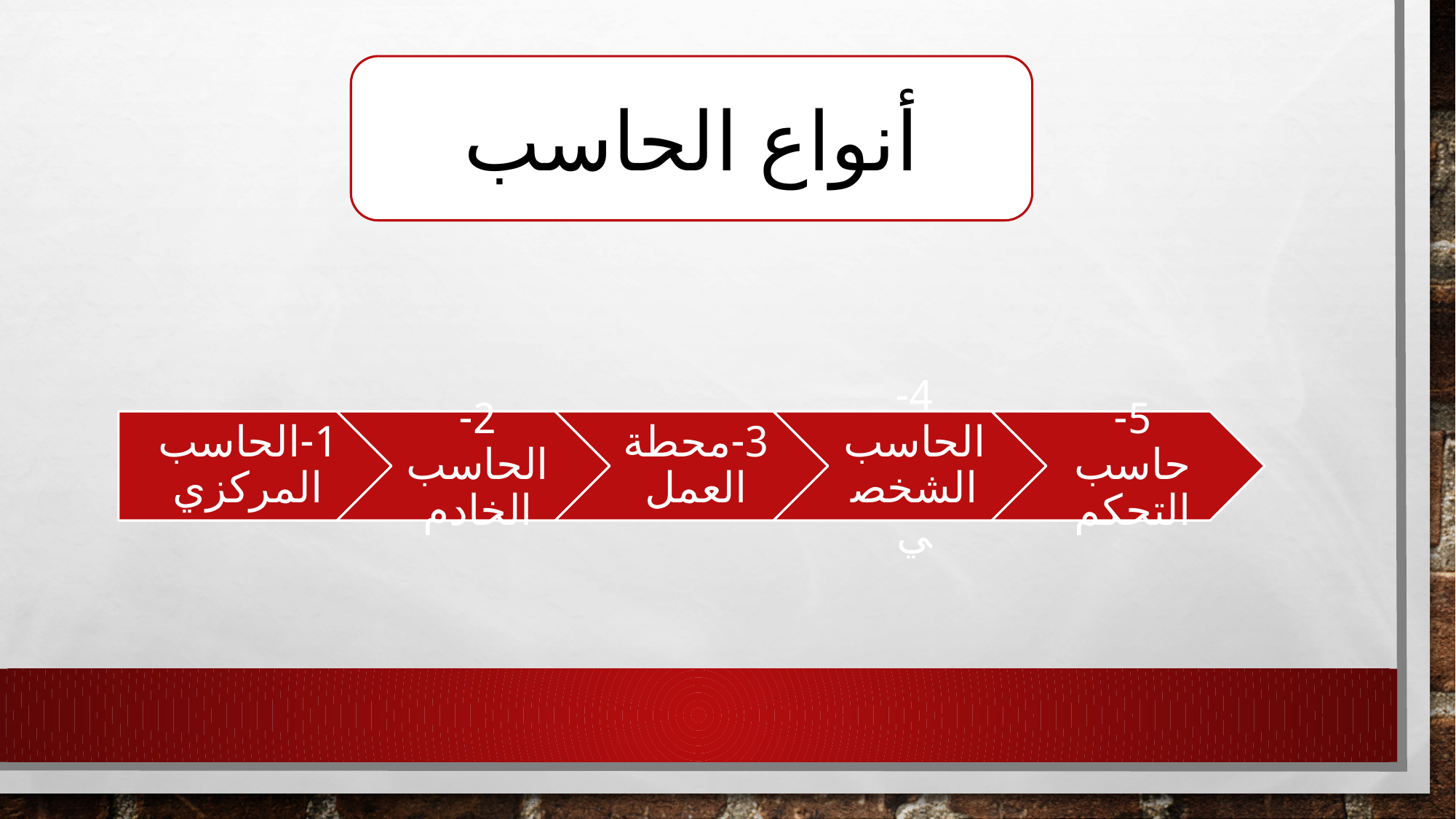

أنواع الحاسب
1-الحاسب المركزي
2-الحاسب الخادم
3-محطة العمل
4-الحاسب الشخصي
5-حاسب التحكم